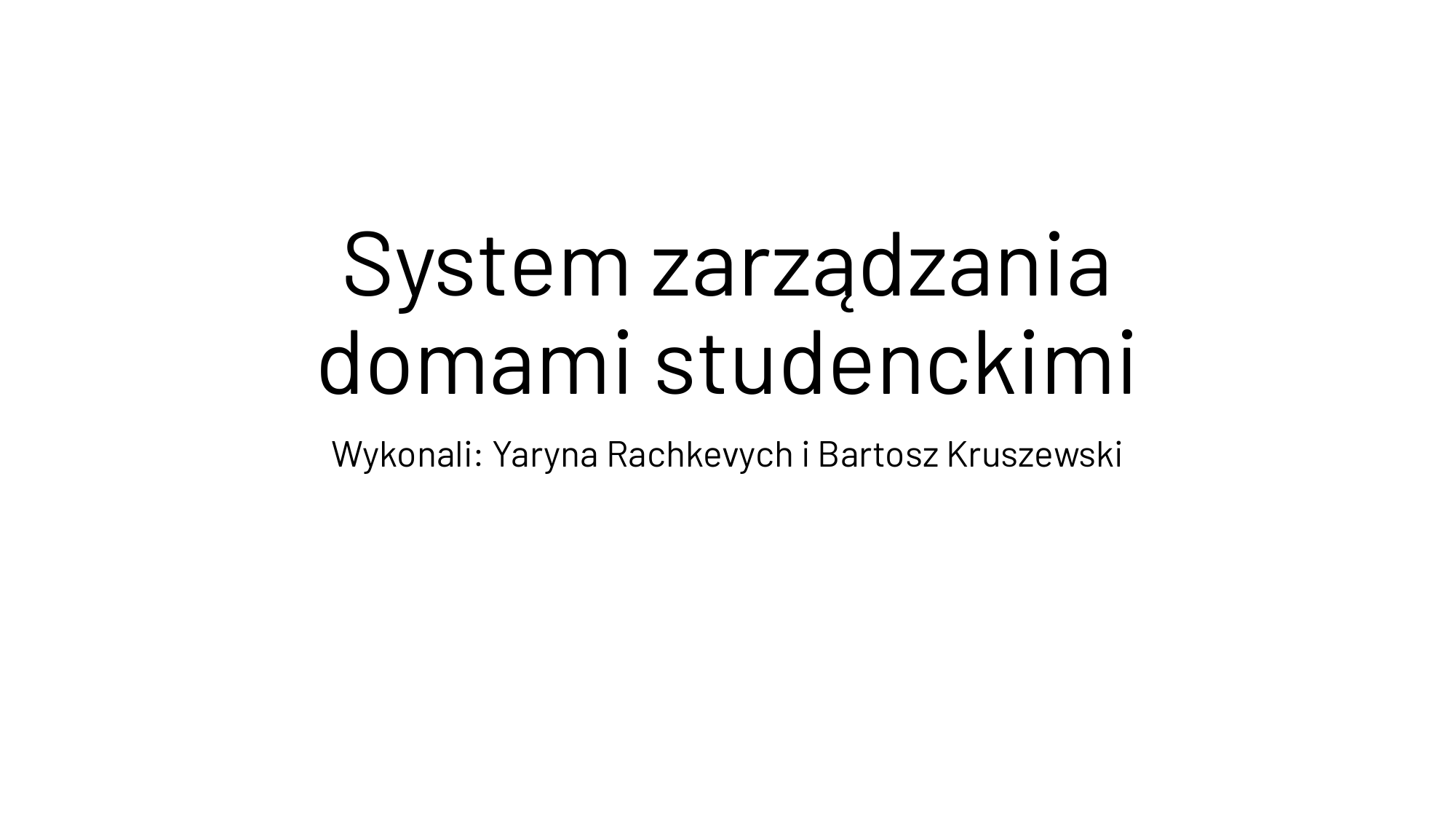

# System zarządzania domami studenckimi
Wykonali: Yaryna Rachkevych i Bartosz Kruszewski